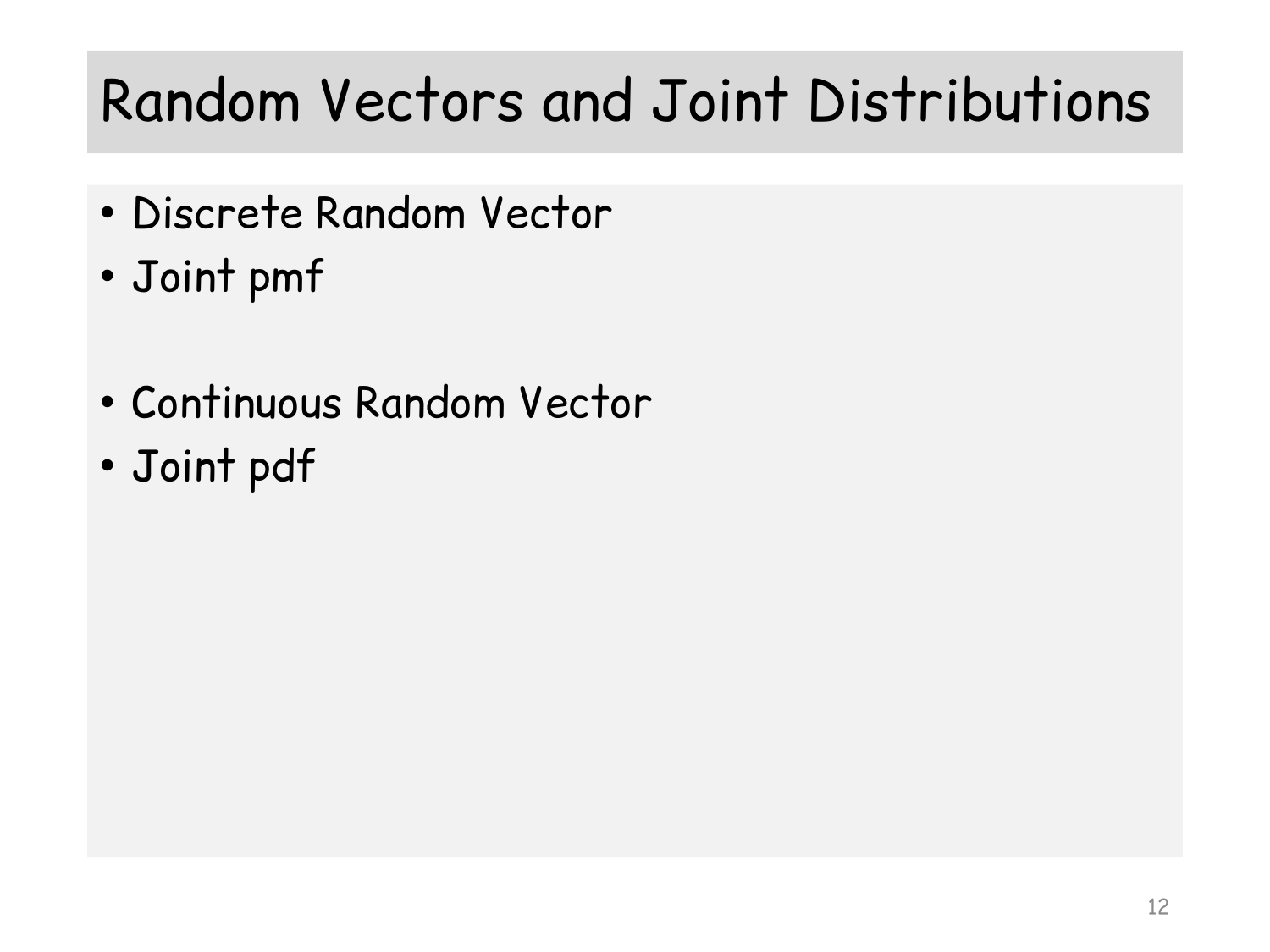

# Random Vectors and Joint Distributions
Discrete Random Vector
Joint pmf

Continuous Random Vector
Joint pdf
12